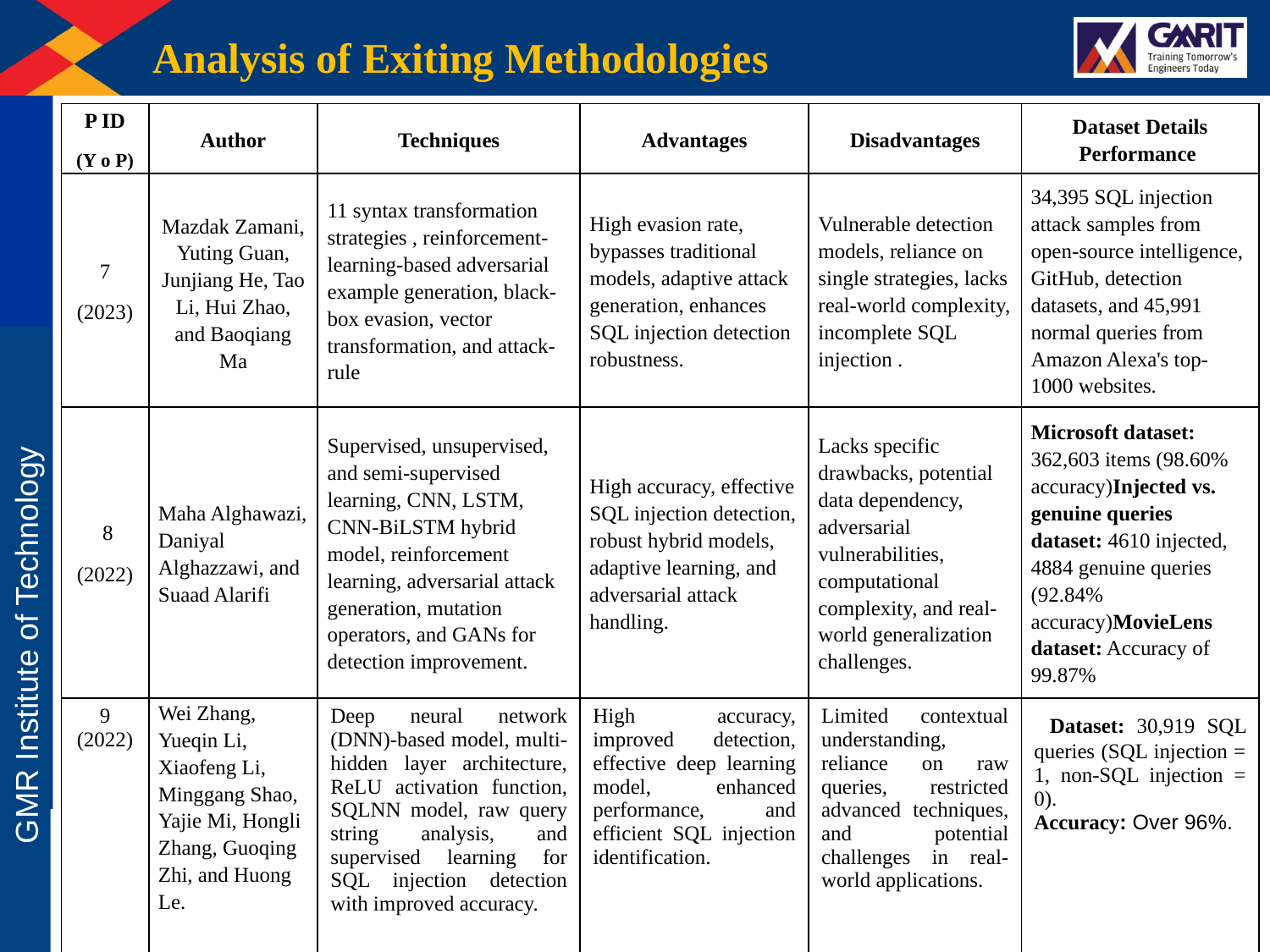

Analysis of Exiting Methodologies
| P ID (Y o P) | Author | Techniques | Advantages | Disadvantages | Dataset Details Performance |
| --- | --- | --- | --- | --- | --- |
| 7 (2023) | Mazdak Zamani, Yuting Guan, Junjiang He, Tao Li, Hui Zhao, and Baoqiang Ma | 11 syntax transformation strategies , reinforcement-learning-based adversarial example generation, black-box evasion, vector transformation, and attack-rule | High evasion rate, bypasses traditional models, adaptive attack generation, enhances SQL injection detection robustness. | Vulnerable detection models, reliance on single strategies, lacks real-world complexity, incomplete SQL injection . | 34,395 SQL injection attack samples from open-source intelligence, GitHub, detection datasets, and 45,991 normal queries from Amazon Alexa's top-1000 websites. |
| 8 (2022) | Maha Alghawazi, Daniyal Alghazzawi, and Suaad Alarifi | Supervised, unsupervised, and semi-supervised learning, CNN, LSTM, CNN-BiLSTM hybrid model, reinforcement learning, adversarial attack generation, mutation operators, and GANs for detection improvement. | High accuracy, effective SQL injection detection, robust hybrid models, adaptive learning, and adversarial attack handling. | Lacks specific drawbacks, potential data dependency, adversarial vulnerabilities, computational complexity, and real-world generalization challenges. | Microsoft dataset: 362,603 items (98.60% accuracy)Injected vs. genuine queries dataset: 4610 injected, 4884 genuine queries (92.84% accuracy)MovieLens dataset: Accuracy of 99.87% |
| 9 (2022) | Wei Zhang, Yueqin Li, Xiaofeng Li, Minggang Shao, Yajie Mi, Hongli Zhang, Guoqing Zhi, and Huong Le. | Deep neural network (DNN)-based model, multi-hidden layer architecture, ReLU activation function, SQLNN model, raw query string analysis, and supervised learning for SQL injection detection with improved accuracy. | High accuracy, improved detection, effective deep learning model, enhanced performance, and efficient SQL injection identification. | Limited contextual understanding, reliance on raw queries, restricted advanced techniques, and potential challenges in real-world applications. | Dataset: 30,919 SQL queries (SQL injection = 1, non-SQL injection = 0). Accuracy: Over 96%. |